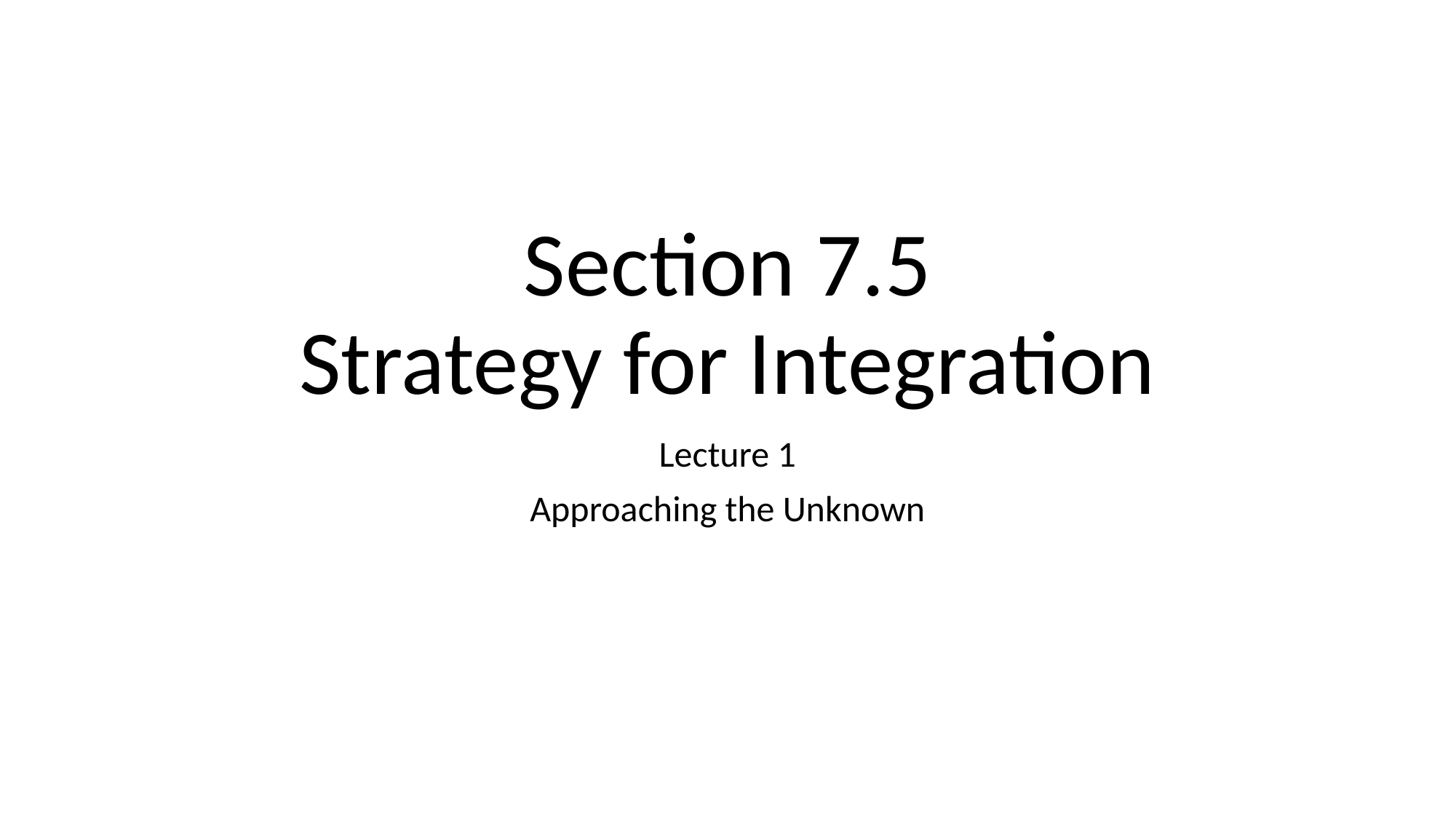

# Section 7.5 Strategy for Integration

Lecture 1
Approaching the Unknown